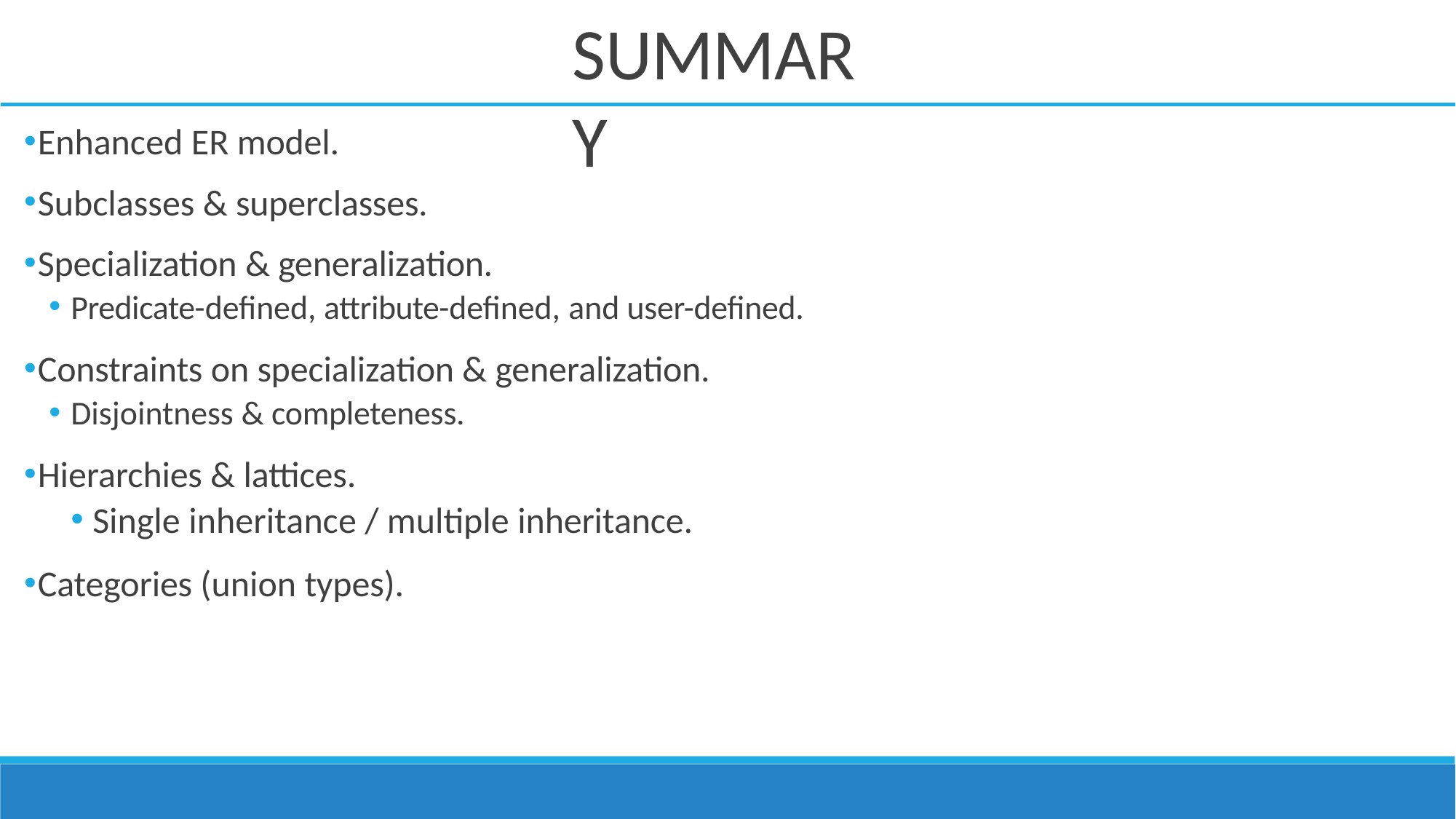

# SUMMARY
Enhanced ER model.
Subclasses & superclasses.
Specialization & generalization.
Predicate-defined, attribute-defined, and user-defined.
Constraints on specialization & generalization.
Disjointness & completeness.
Hierarchies & lattices.
Single inheritance / multiple inheritance.
Categories (union types).